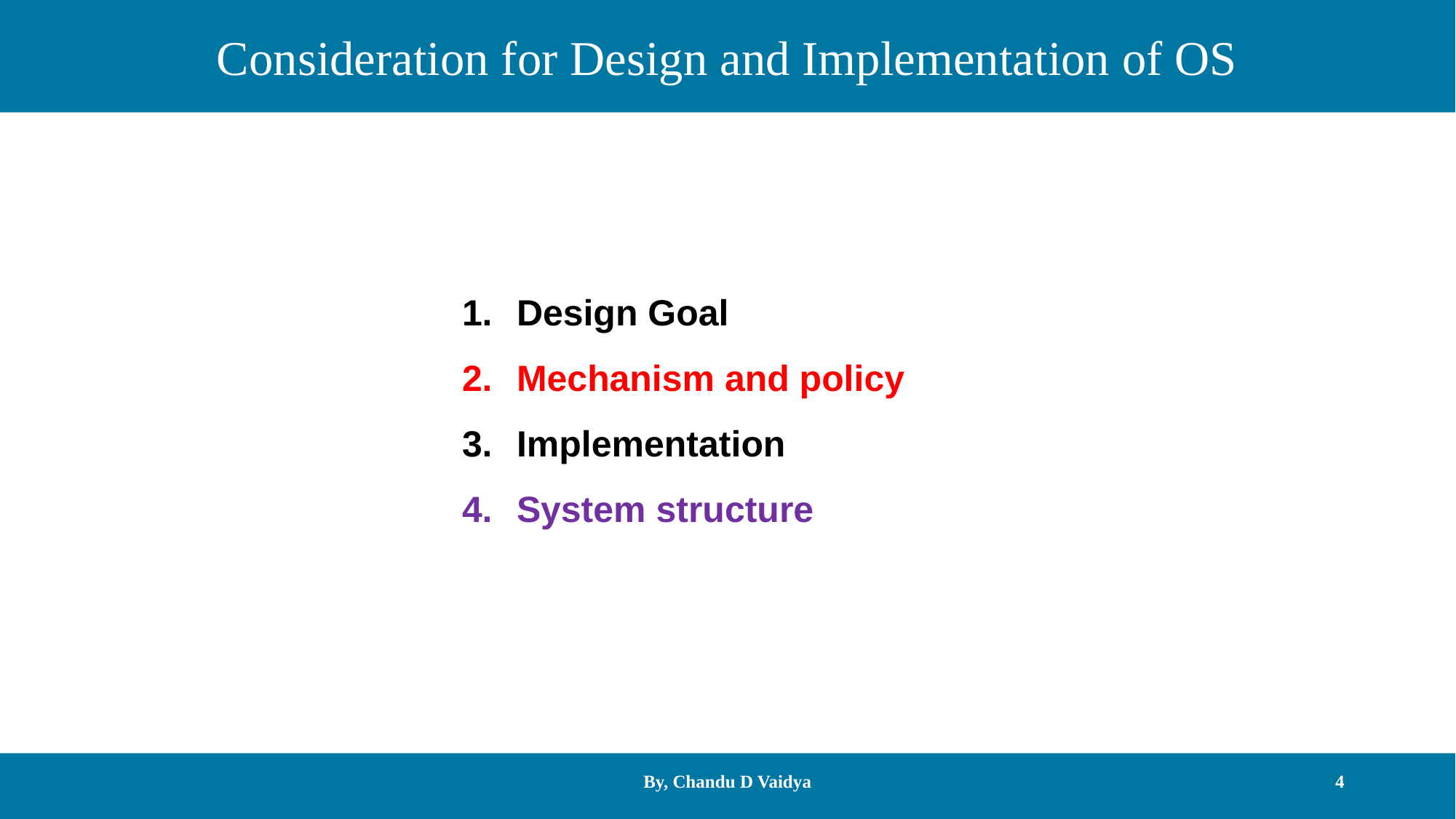

Consideration for Design and Implementation of OS

Design Goal
Mechanism and policy
Implementation
System structure

By, Chandu D Vaidya
4